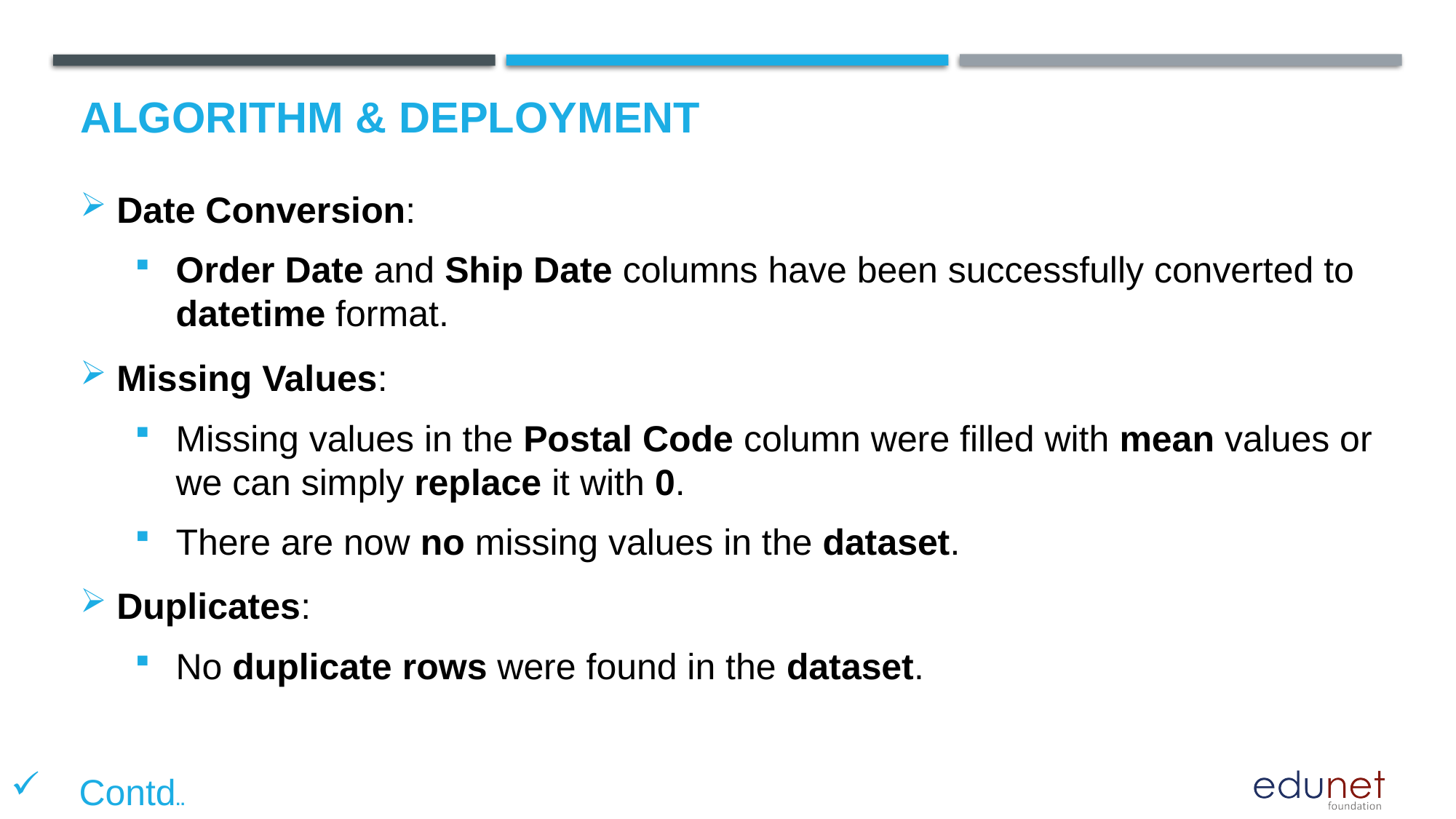

# Algorithm & Deployment
Date Conversion:
Order Date and Ship Date columns have been successfully converted to datetime format.
Missing Values:
Missing values in the Postal Code column were filled with mean values or we can simply replace it with 0.
There are now no missing values in the dataset.
Duplicates:
No duplicate rows were found in the dataset.
Contd..